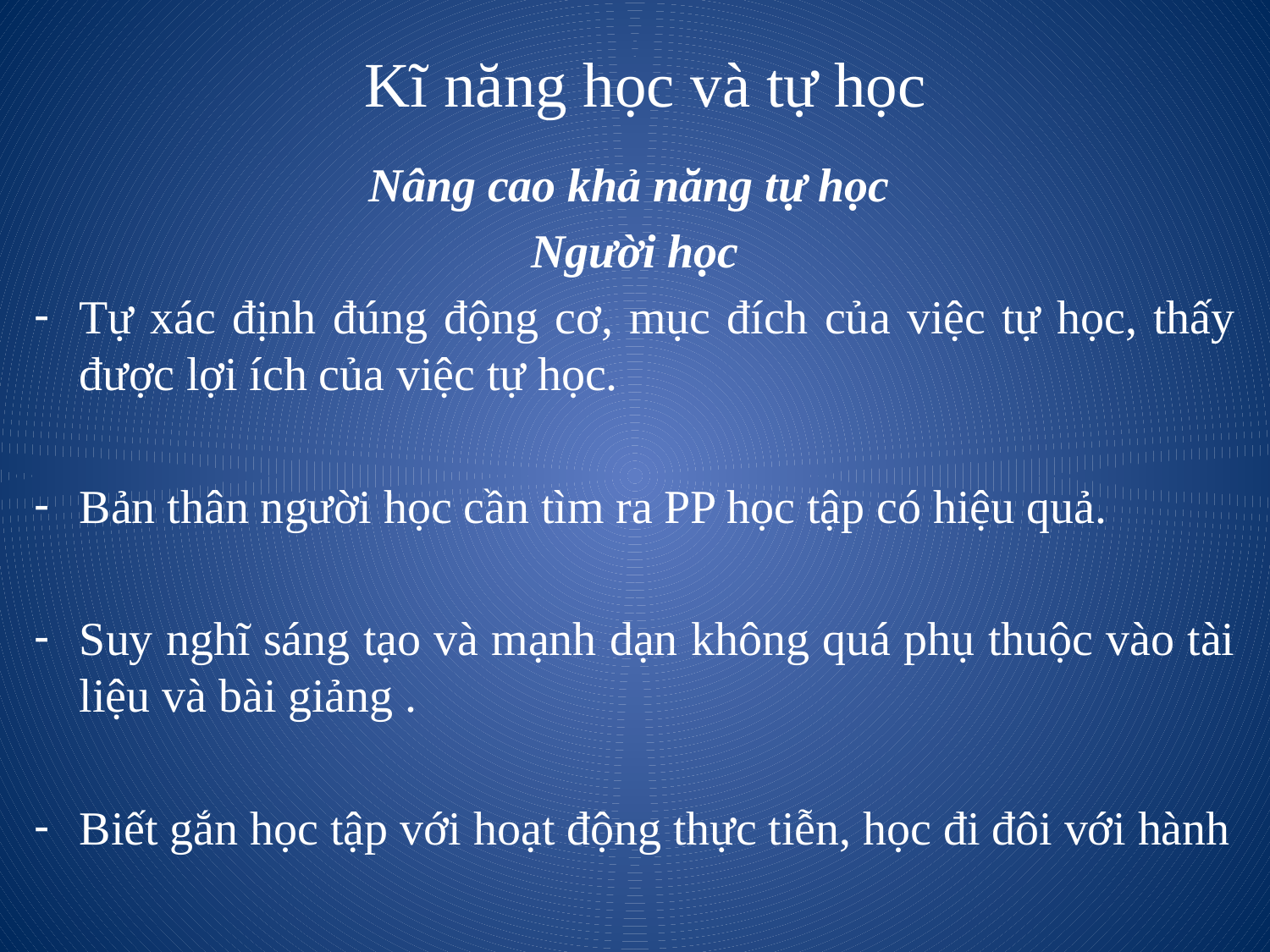

# Kĩ năng học và tự học
Nâng cao khả năng tự học
Người học
Tự xác định đúng động cơ, mục đích của việc tự học, thấy được lợi ích của việc tự học.

Bản thân người học cần tìm ra PP học tập có hiệu quả.

Suy nghĩ sáng tạo và mạnh dạn không quá phụ thuộc vào tài liệu và bài giảng .

Biết gắn học tập với hoạt động thực tiễn, học đi đôi với hành